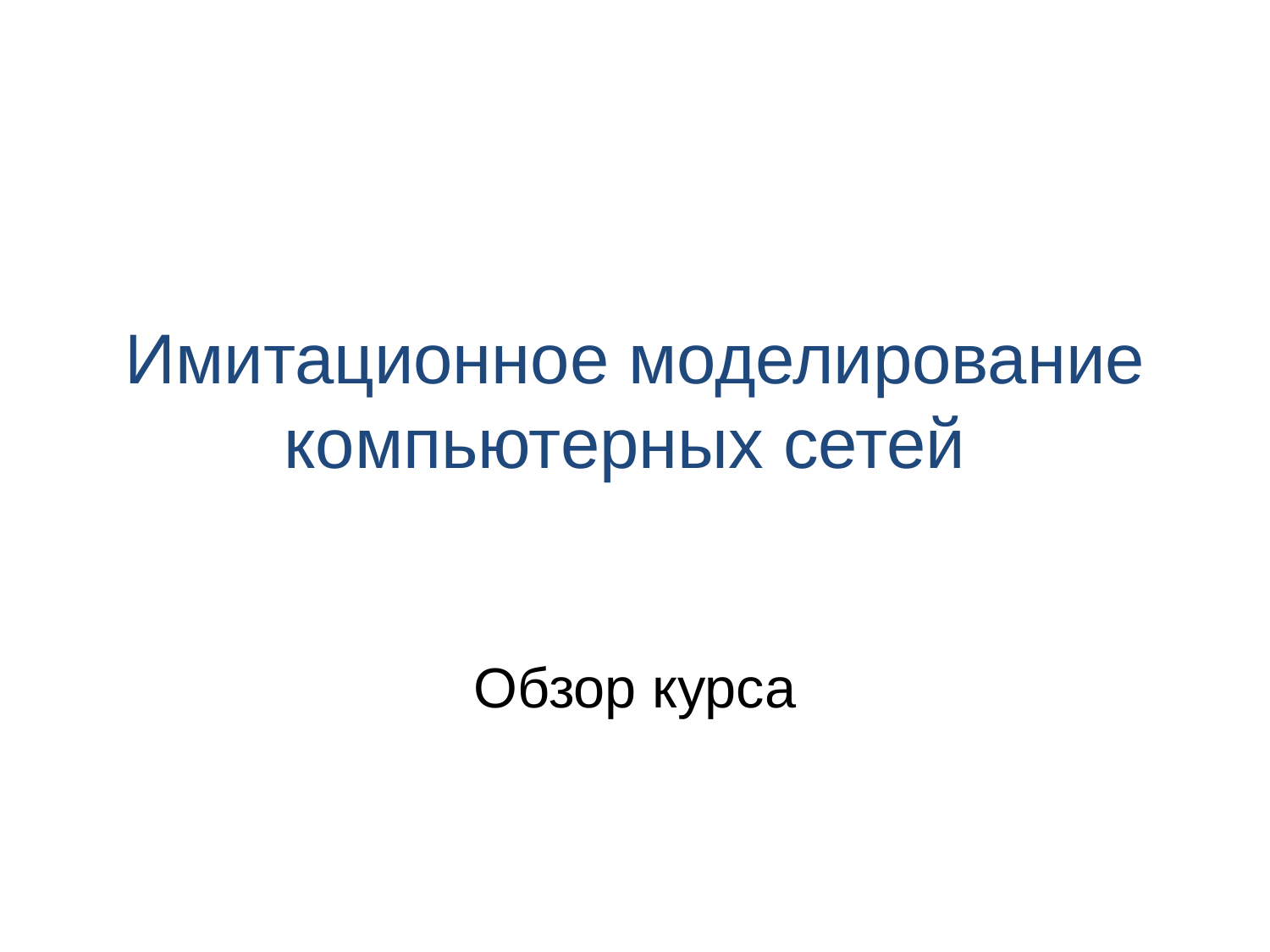

# Имитационное моделирование компьютерных сетей
Обзор курса